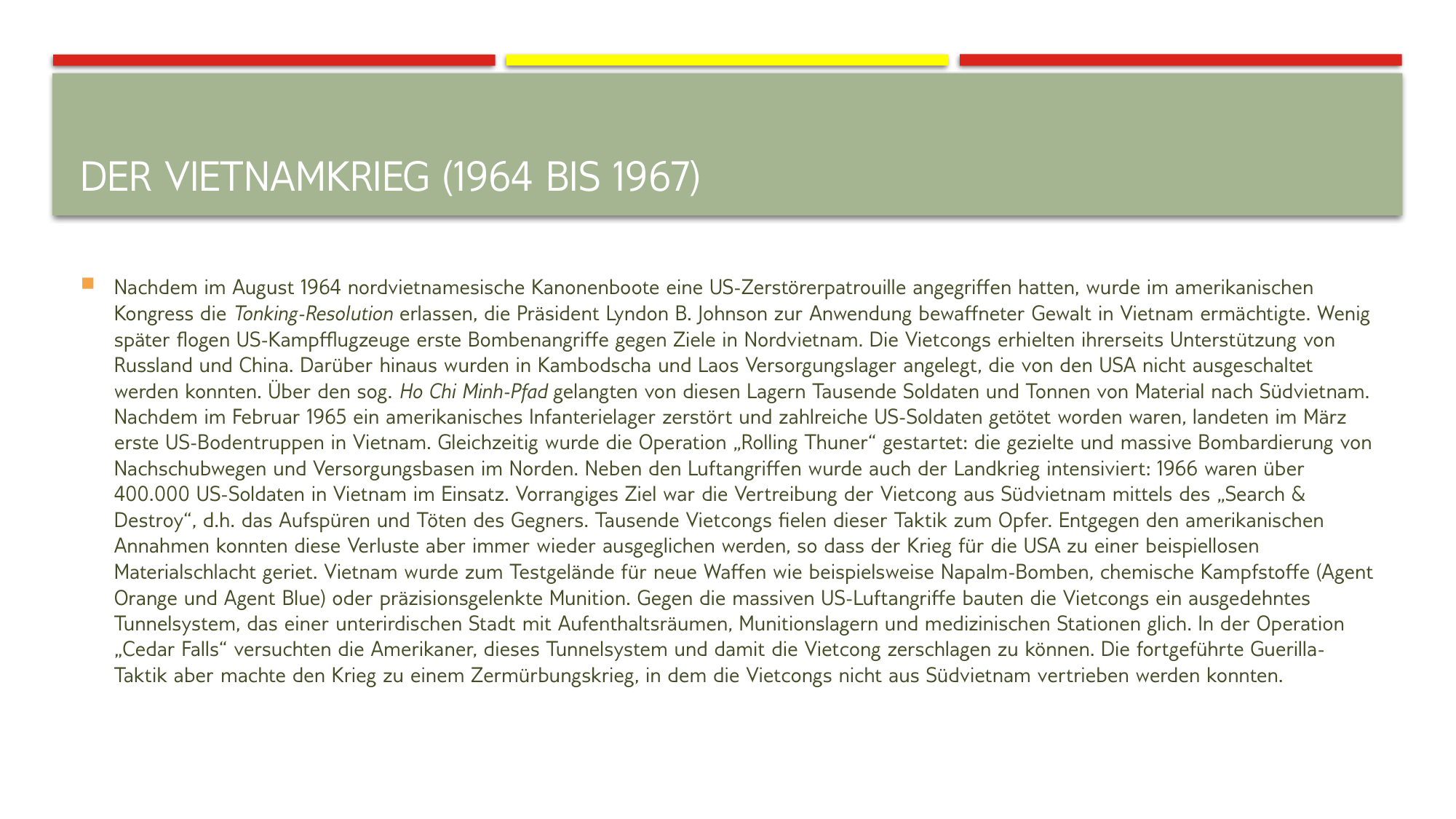

# Der VietnamKrieg (1964 bis 1967)
Nachdem im August 1964 nordvietnamesische Kanonenboote eine US-Zerstörerpatrouille angegriffen hatten, wurde im amerikanischen Kongress die Tonking-Resolution erlassen, die Präsident Lyndon B. Johnson zur Anwendung bewaffneter Gewalt in Vietnam ermächtigte. Wenig später flogen US-Kampfflugzeuge erste Bombenangriffe gegen Ziele in Nordvietnam. Die Vietcongs erhielten ihrerseits Unterstützung von Russland und China. Darüber hinaus wurden in Kambodscha und Laos Versorgungslager angelegt, die von den USA nicht ausgeschaltet werden konnten. Über den sog. Ho Chi Minh-Pfad gelangten von diesen Lagern Tausende Soldaten und Tonnen von Material nach Südvietnam. Nachdem im Februar 1965 ein amerikanisches Infanterielager zerstört und zahlreiche US-Soldaten getötet worden waren, landeten im März erste US-Bodentruppen in Vietnam. Gleichzeitig wurde die Operation „Rolling Thuner“ gestartet: die gezielte und massive Bombardierung von Nachschubwegen und Versorgungsbasen im Norden. Neben den Luftangriffen wurde auch der Landkrieg intensiviert: 1966 waren über 400.000 US-Soldaten in Vietnam im Einsatz. Vorrangiges Ziel war die Vertreibung der Vietcong aus Südvietnam mittels des „Search & Destroy“, d.h. das Aufspüren und Töten des Gegners. Tausende Vietcongs fielen dieser Taktik zum Opfer. Entgegen den amerikanischen Annahmen konnten diese Verluste aber immer wieder ausgeglichen werden, so dass der Krieg für die USA zu einer beispiellosen Materialschlacht geriet. Vietnam wurde zum Testgelände für neue Waffen wie beispielsweise Napalm-Bomben, chemische Kampfstoffe (Agent Orange und Agent Blue) oder präzisionsgelenkte Munition. Gegen die massiven US-Luftangriffe bauten die Vietcongs ein ausgedehntes Tunnelsystem, das einer unterirdischen Stadt mit Aufenthaltsräumen, Munitionslagern und medizinischen Stationen glich. In der Operation „Cedar Falls“ versuchten die Amerikaner, dieses Tunnelsystem und damit die Vietcong zerschlagen zu können. Die fortgeführte Guerilla-Taktik aber machte den Krieg zu einem Zermürbungskrieg, in dem die Vietcongs nicht aus Südvietnam vertrieben werden konnten.